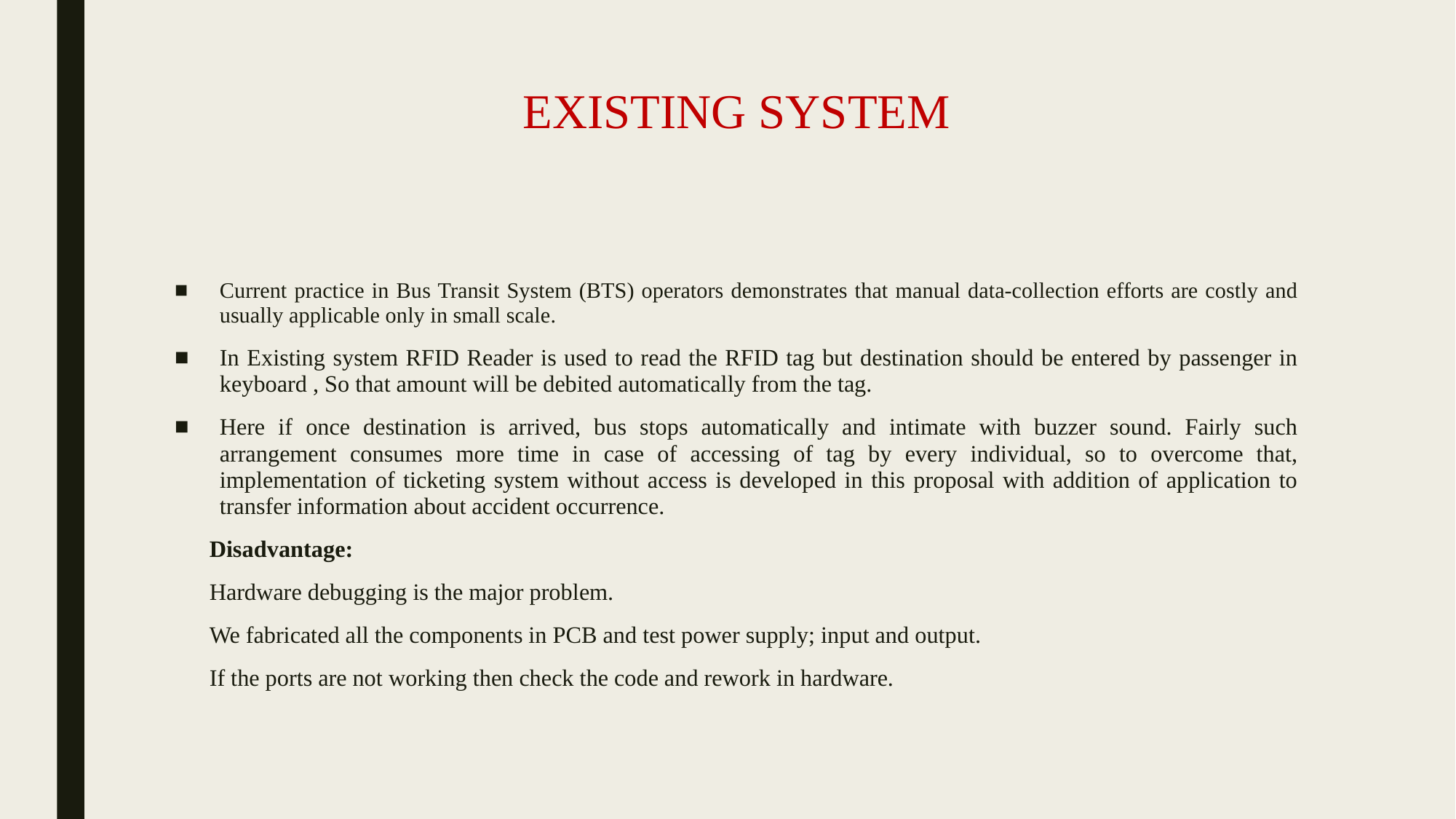

# EXISTING SYSTEM
Current practice in Bus Transit System (BTS) operators demonstrates that manual data-collection efforts are costly and usually applicable only in small scale.
In Existing system RFID Reader is used to read the RFID tag but destination should be entered by passenger in keyboard , So that amount will be debited automatically from the tag.
Here if once destination is arrived, bus stops automatically and intimate with buzzer sound. Fairly such arrangement consumes more time in case of accessing of tag by every individual, so to overcome that, implementation of ticketing system without access is developed in this proposal with addition of application to transfer information about accident occurrence.
      Disadvantage:
      Hardware debugging is the major problem.
      We fabricated all the components in PCB and test power supply; input and output.
      If the ports are not working then check the code and rework in hardware.